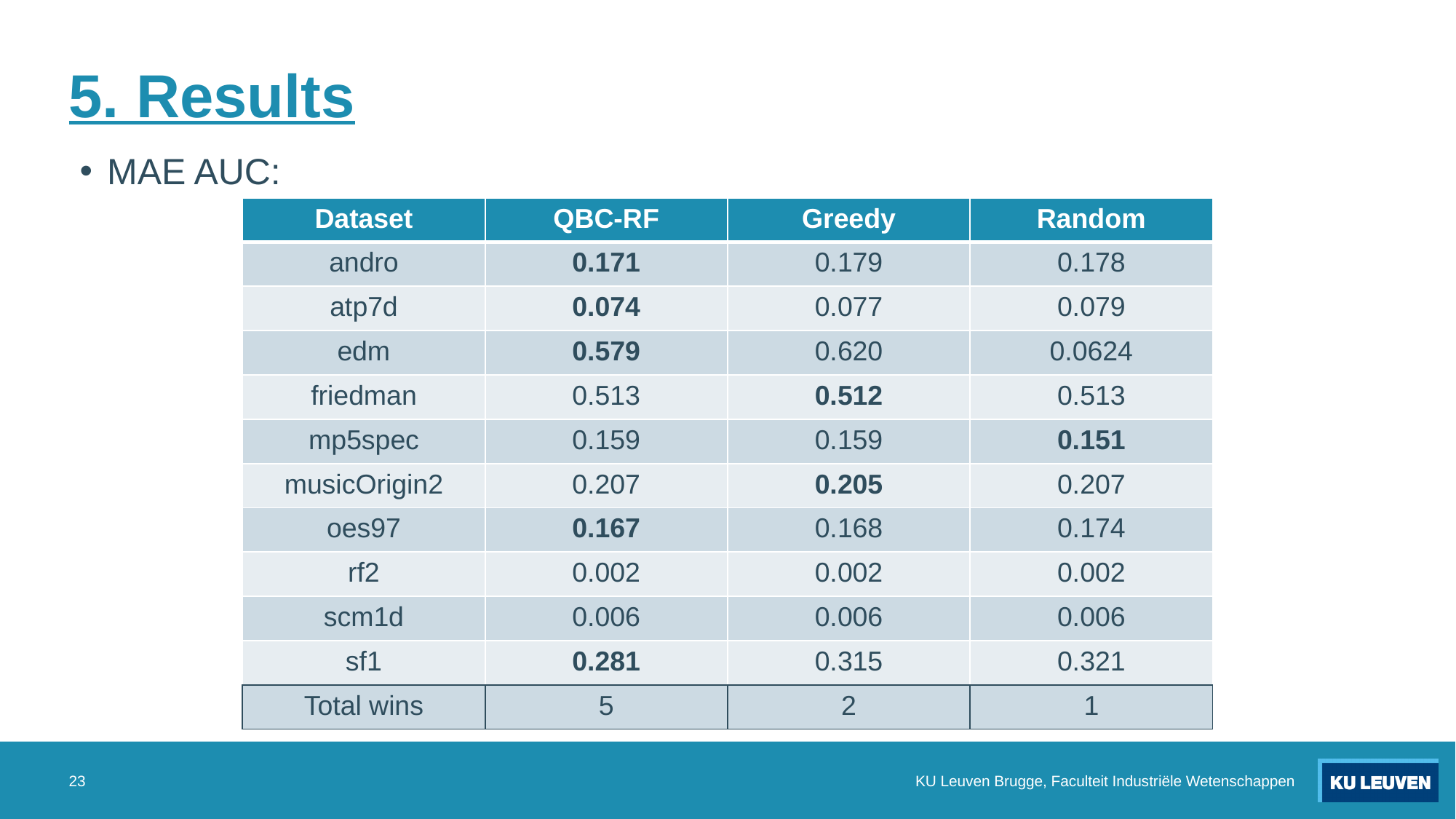

# 5. Results
MAE AUC:
| Dataset | QBC-RF | Greedy | Random |
| --- | --- | --- | --- |
| andro | 0.171 | 0.179 | 0.178 |
| atp7d | 0.074 | 0.077 | 0.079 |
| edm | 0.579 | 0.620 | 0.0624 |
| friedman | 0.513 | 0.512 | 0.513 |
| mp5spec | 0.159 | 0.159 | 0.151 |
| musicOrigin2 | 0.207 | 0.205 | 0.207 |
| oes97 | 0.167 | 0.168 | 0.174 |
| rf2 | 0.002 | 0.002 | 0.002 |
| scm1d | 0.006 | 0.006 | 0.006 |
| sf1 | 0.281 | 0.315 | 0.321 |
| Total wins | 5 | 2 | 1 |
23
KU Leuven Brugge, Faculteit Industriële Wetenschappen